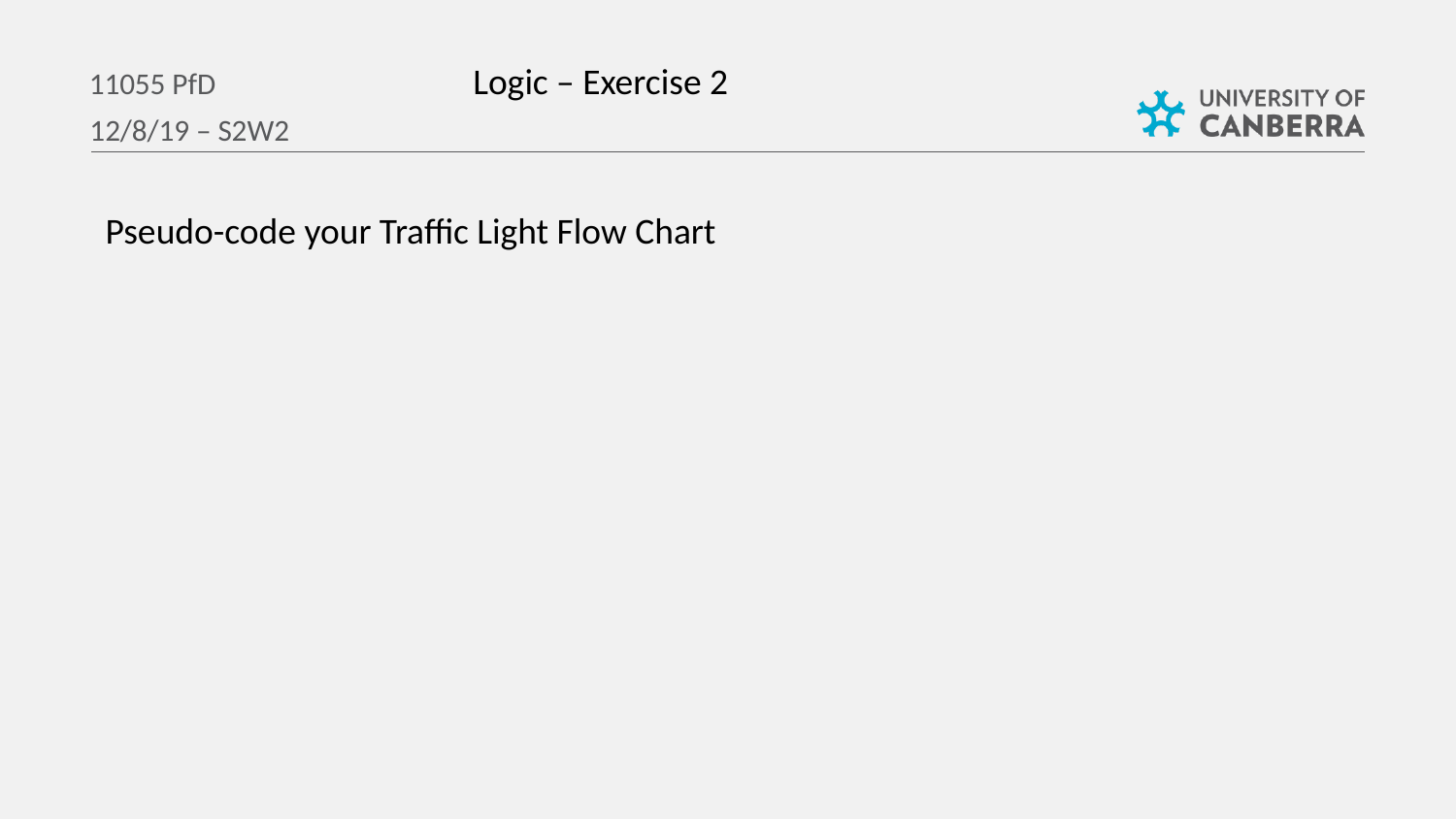

Logic – Exercise 2
11055 PfD
12/8/19 – S2W2
Pseudo-code your Traffic Light Flow Chart